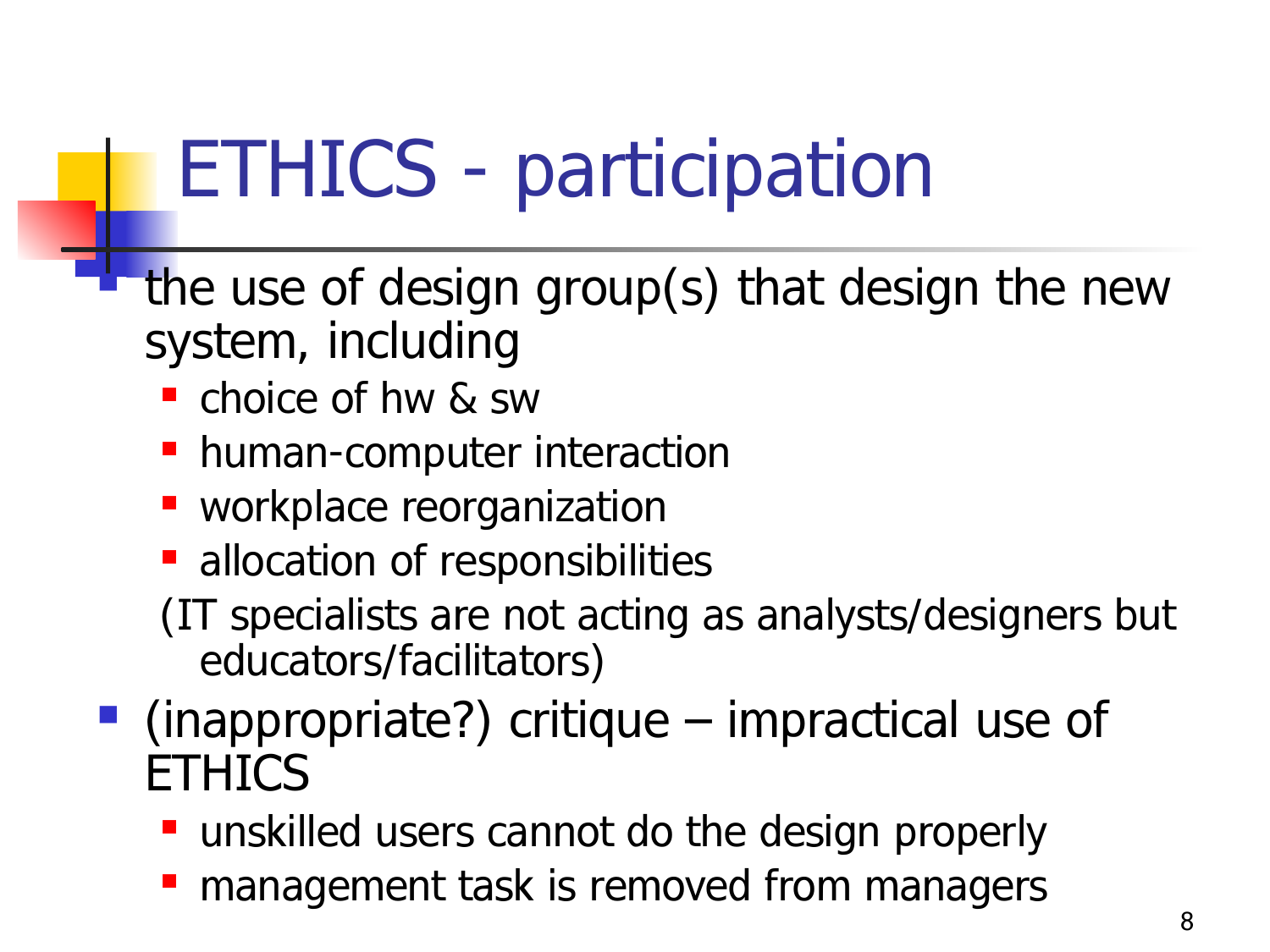

ETHICS - participation
the use of design group(s) that design the new system, including
choice of hw & sw
human-computer interaction
workplace reorganization
allocation of responsibilities
(IT specialists are not acting as analysts/designers but educators/facilitators)
(inappropriate?) critique – impractical use of ETHICS
unskilled users cannot do the design properly
management task is removed from managers
8